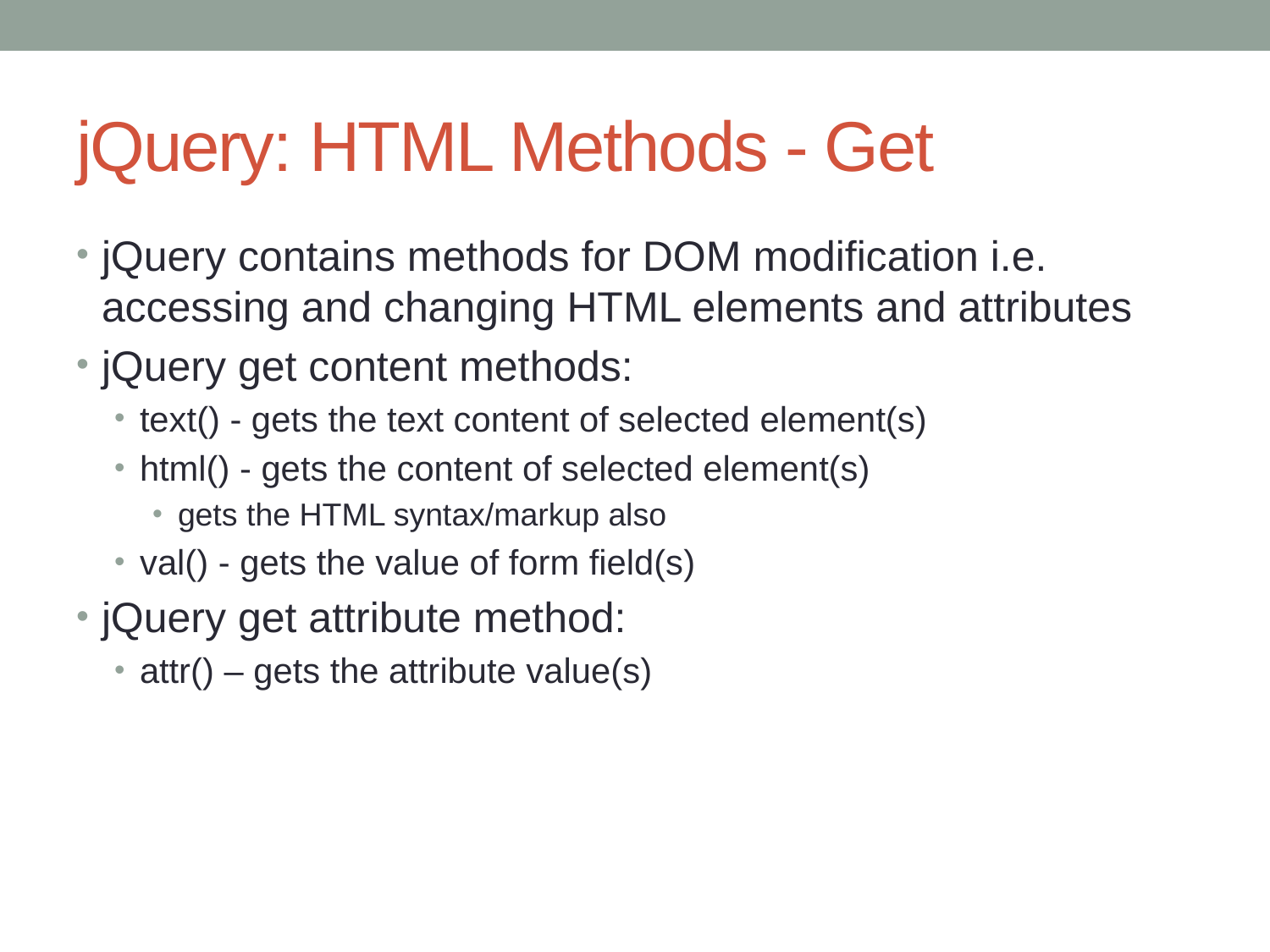

# jQuery: HTML Methods - Get
jQuery contains methods for DOM modification i.e. accessing and changing HTML elements and attributes
jQuery get content methods:
text() - gets the text content of selected element(s)
html() - gets the content of selected element(s)
gets the HTML syntax/markup also
val() - gets the value of form field(s)
jQuery get attribute method:
attr() – gets the attribute value(s)